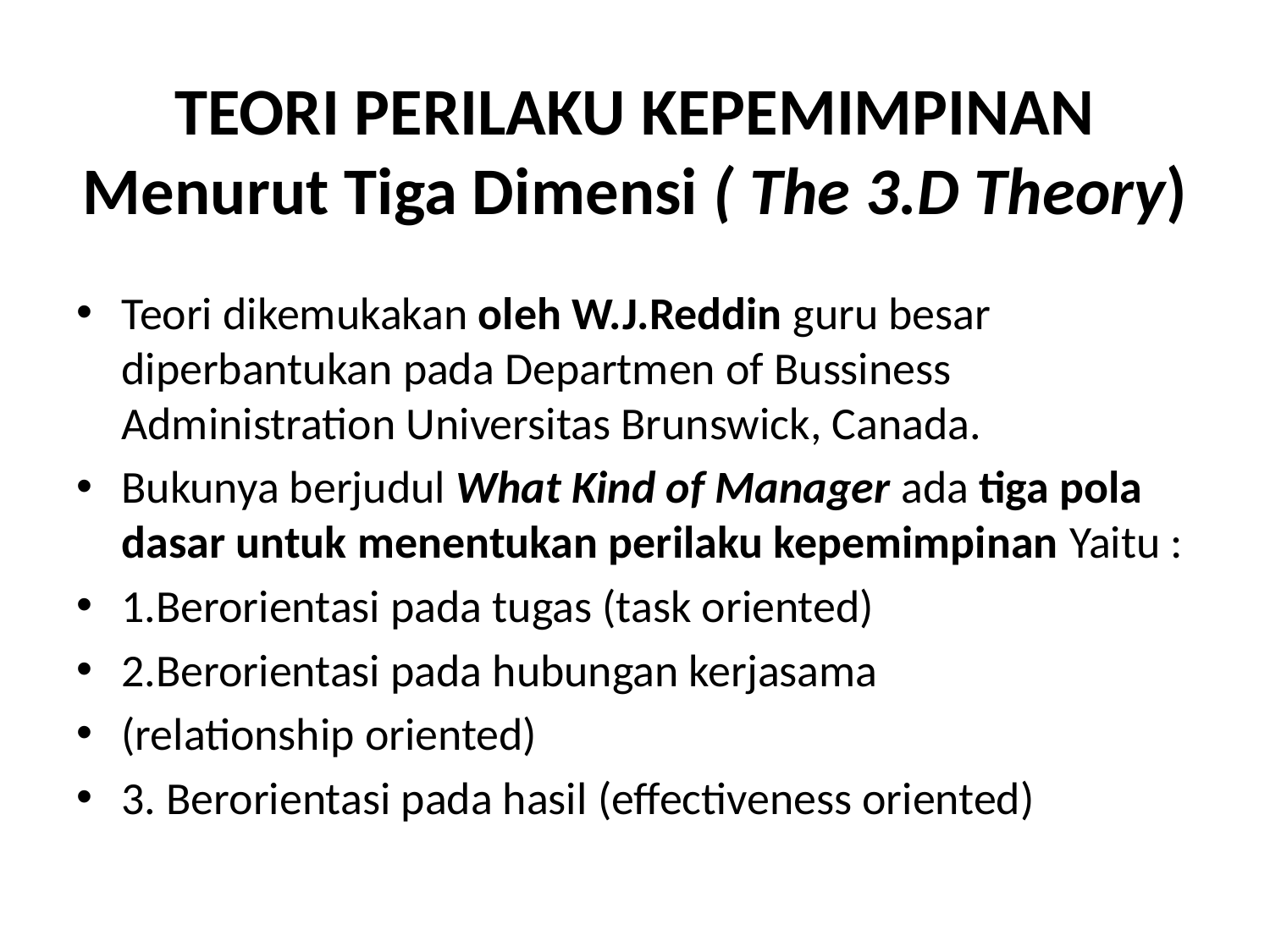

# TEORI PERILAKU KEPEMIMPINAN Menurut Tiga Dimensi ( The 3.D Theory)
Teori dikemukakan oleh W.J.Reddin guru besar diperbantukan pada Departmen of Bussiness Administration Universitas Brunswick, Canada.
Bukunya berjudul What Kind of Manager ada tiga pola dasar untuk menentukan perilaku kepemimpinan Yaitu :
1.Berorientasi pada tugas (task oriented)
2.Berorientasi pada hubungan kerjasama
(relationship oriented)
3. Berorientasi pada hasil (effectiveness oriented)